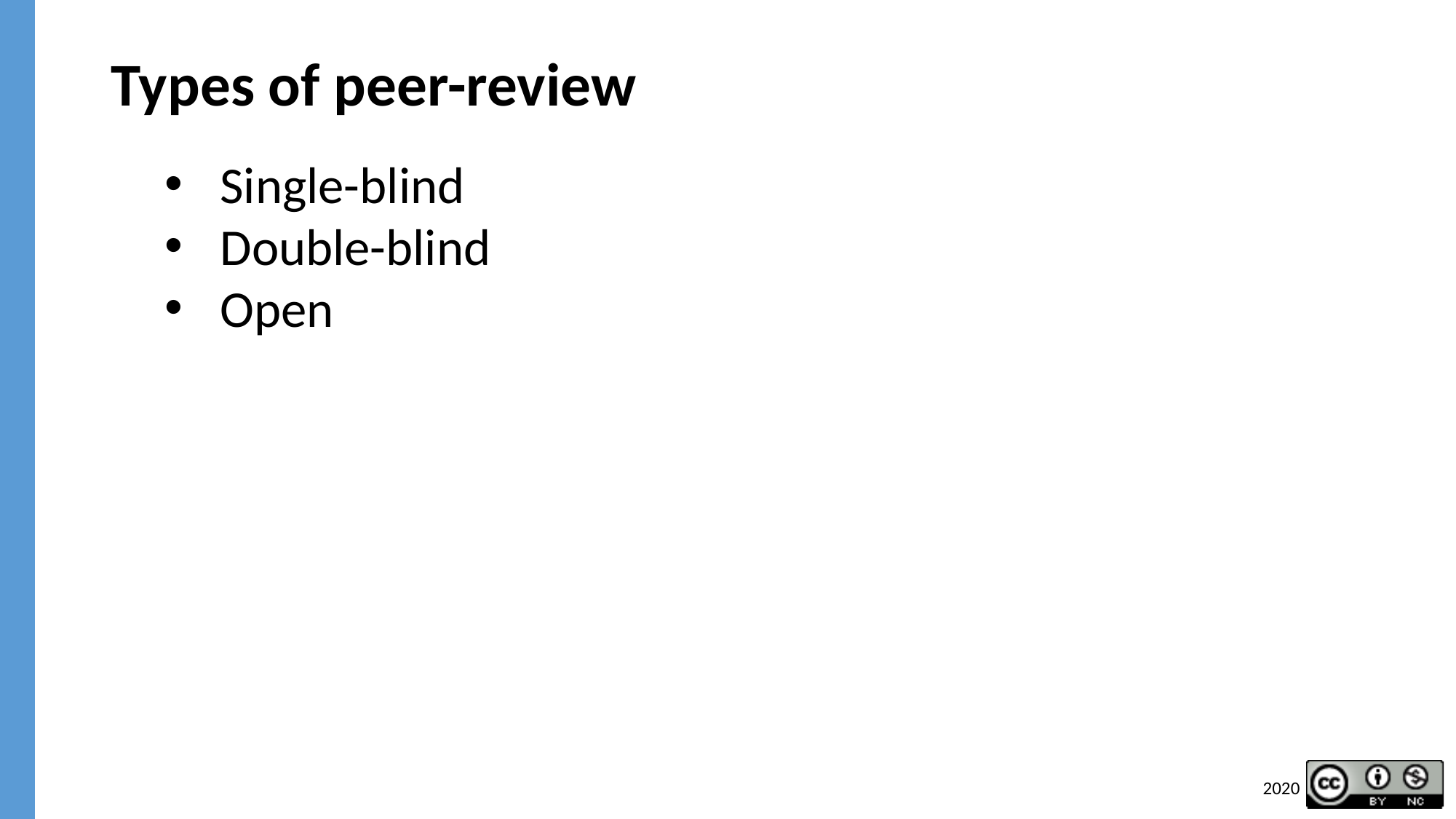

# Types of peer-review
Single-blind
Double-blind
Open